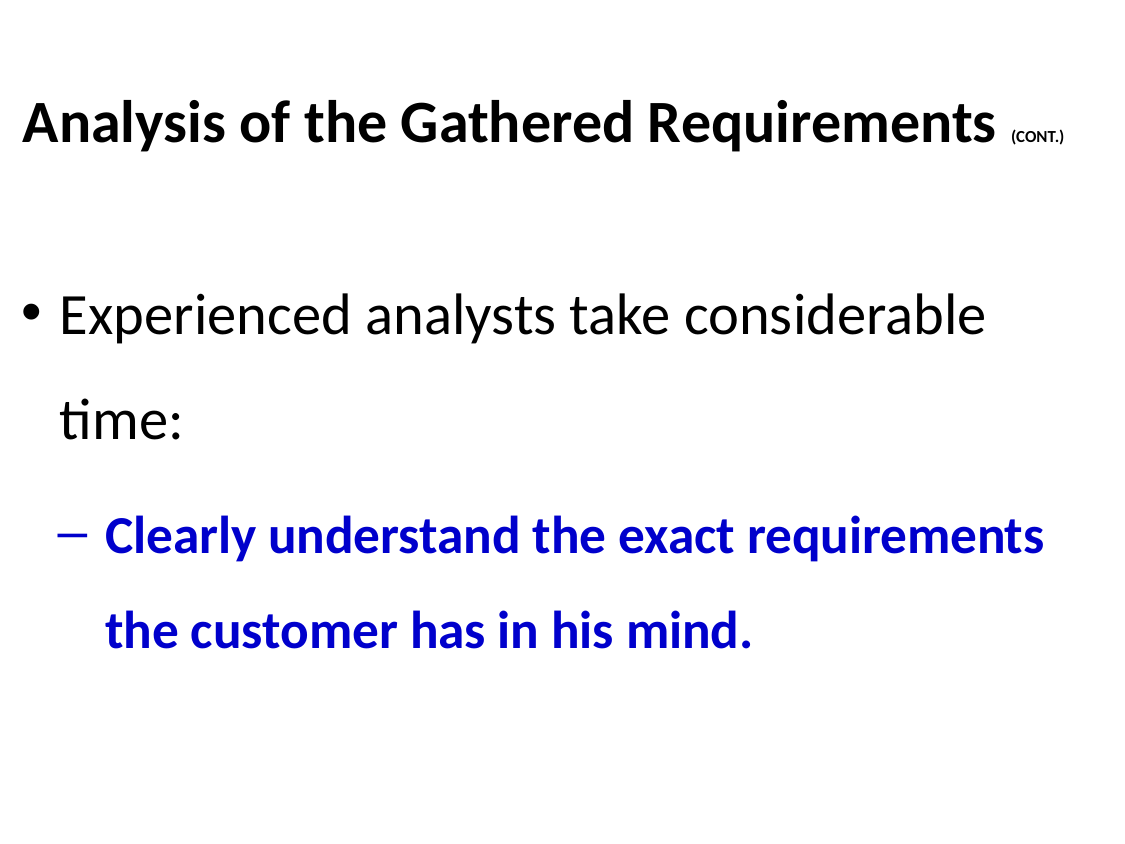

# Analysis of the Gathered Requirements (CONT.)
Experienced analysts take considerable time:
Clearly understand the exact requirements the customer has in his mind.